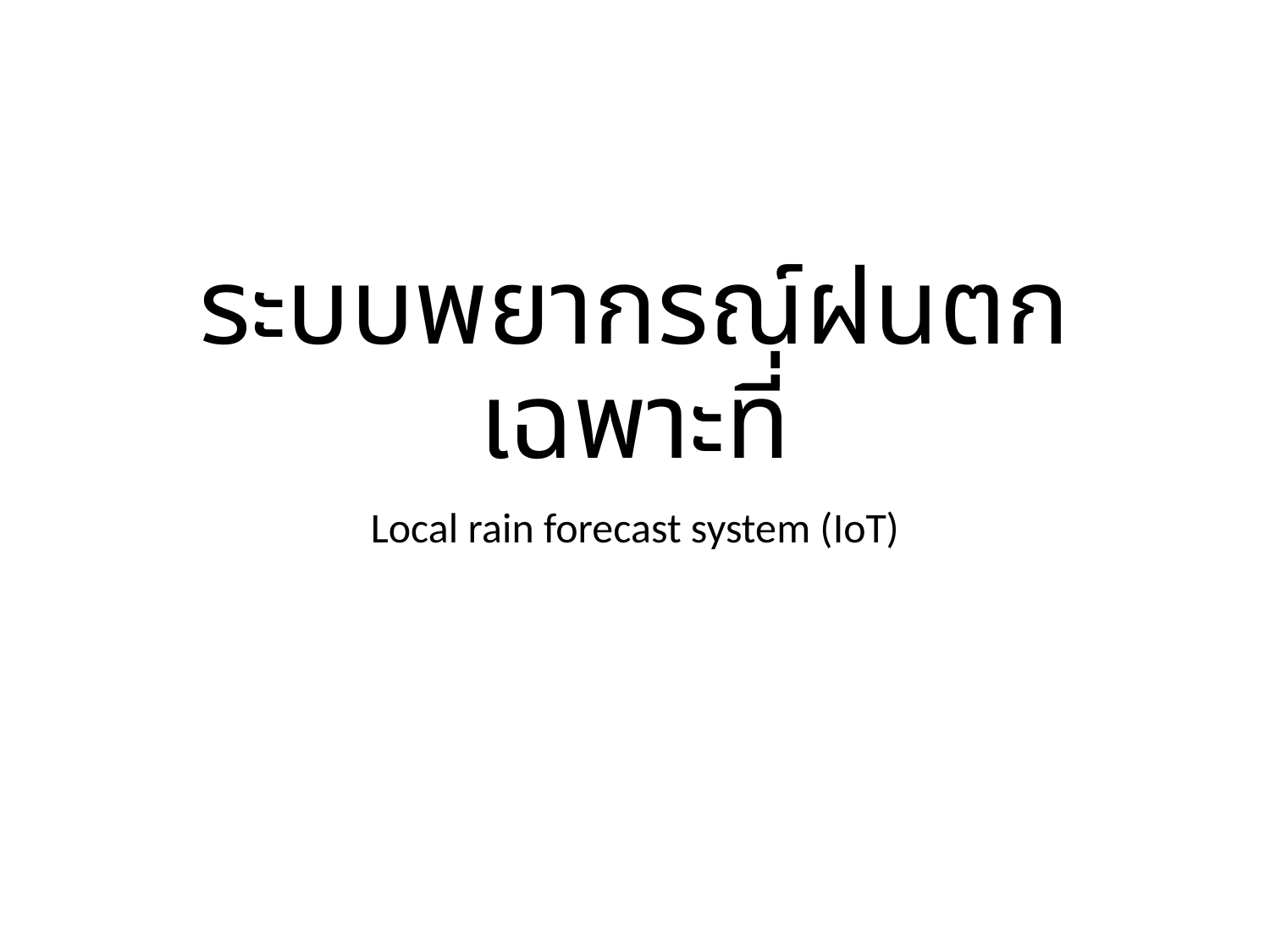

# ระบบพยากรณ์ฝนตกเฉพาะที่
Local rain forecast system (IoT)